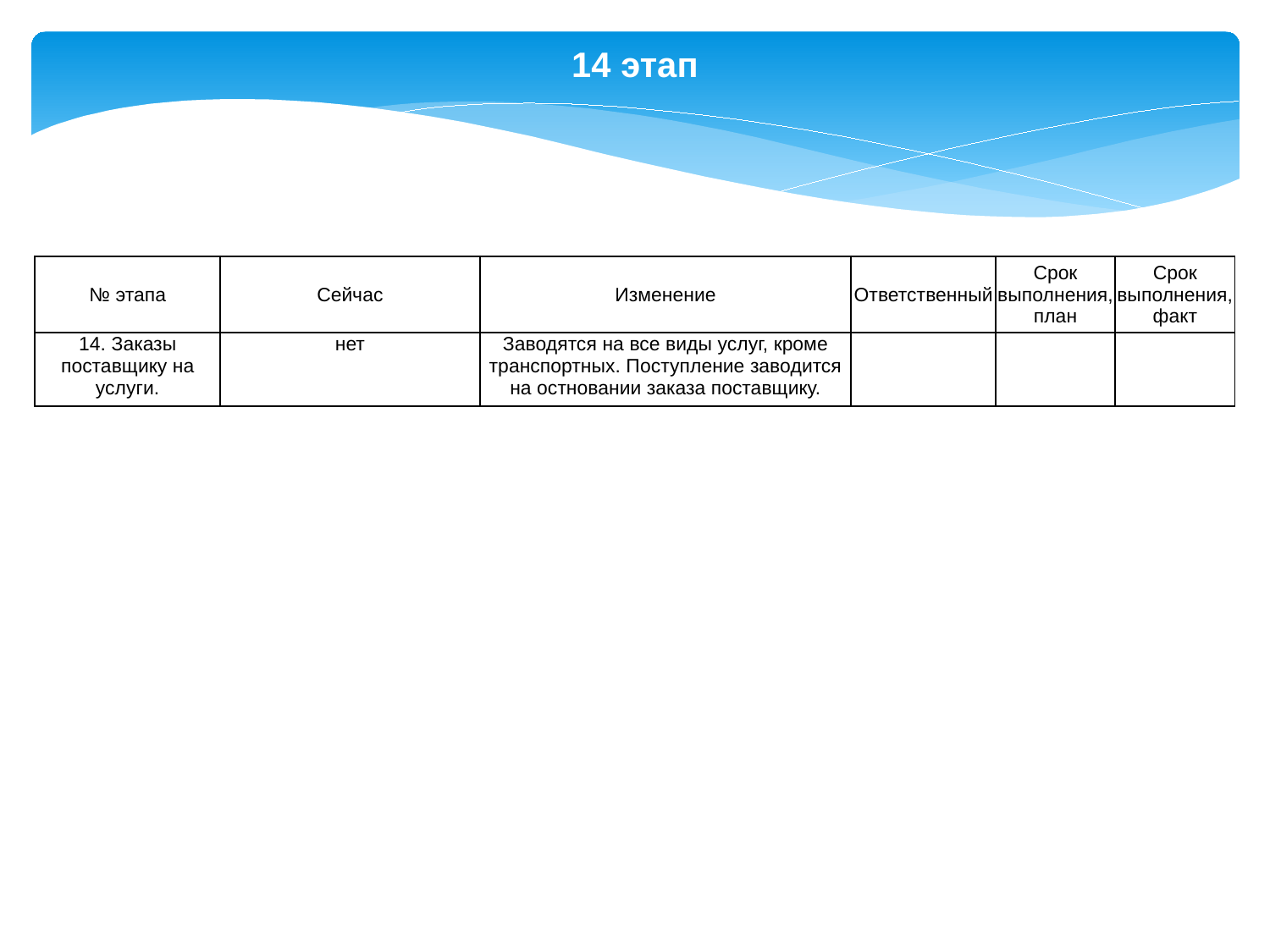

14 этап
| № этапа | Сейчас | Изменение | Ответственный | Срок выполнения, план | Срок выполнения, факт |
| --- | --- | --- | --- | --- | --- |
| 14. Заказы поставщику на услуги. | нет | Заводятся на все виды услуг, кроме транспортных. Поступление заводится на остновании заказа поставщику. |  |  |  |